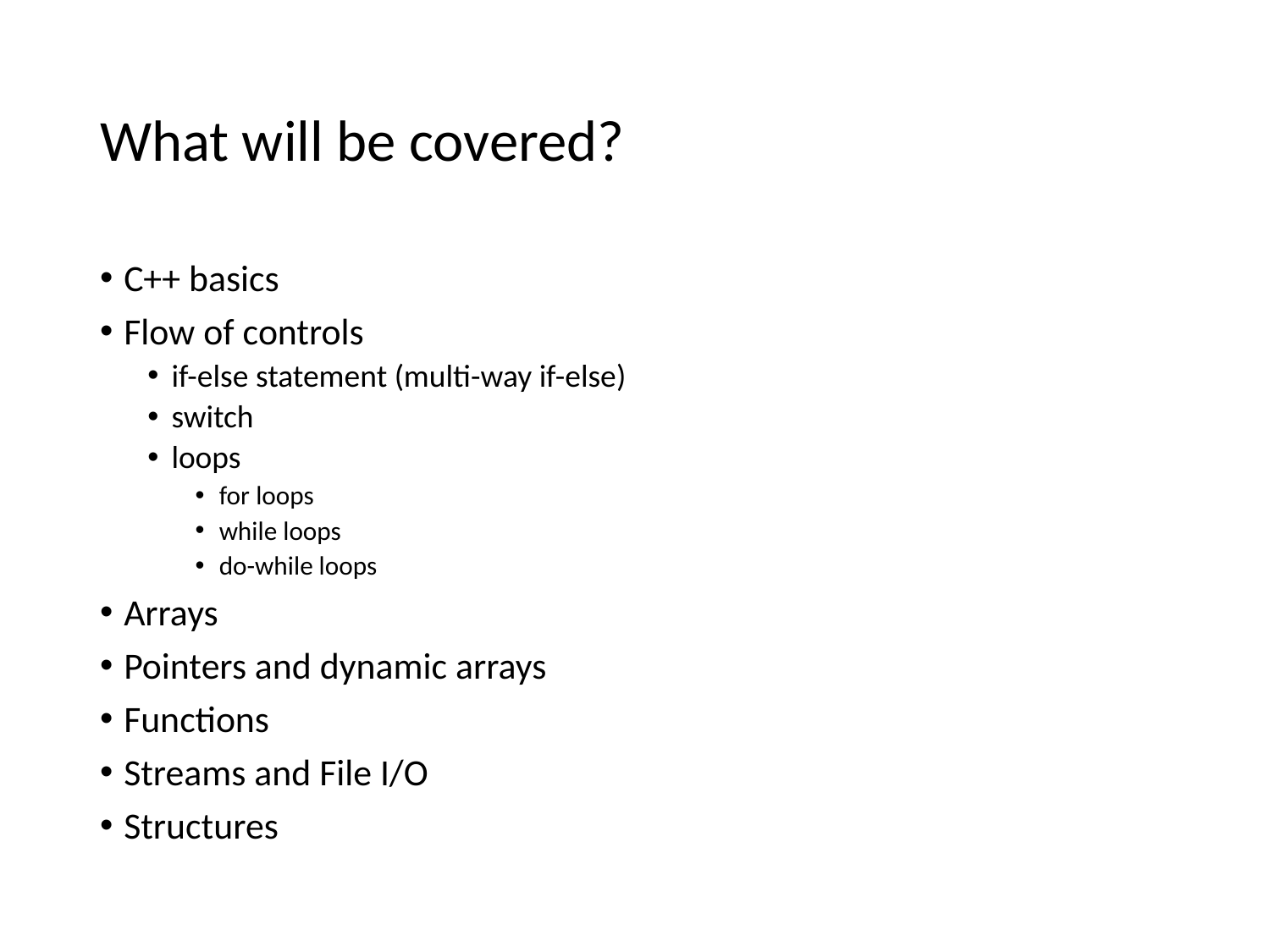

# What will be covered?
C++ basics
Flow of controls
if-else statement (multi-way if-else)
switch
loops
for loops
while loops
do-while loops
Arrays
Pointers and dynamic arrays
Functions
Streams and File I/O
Structures